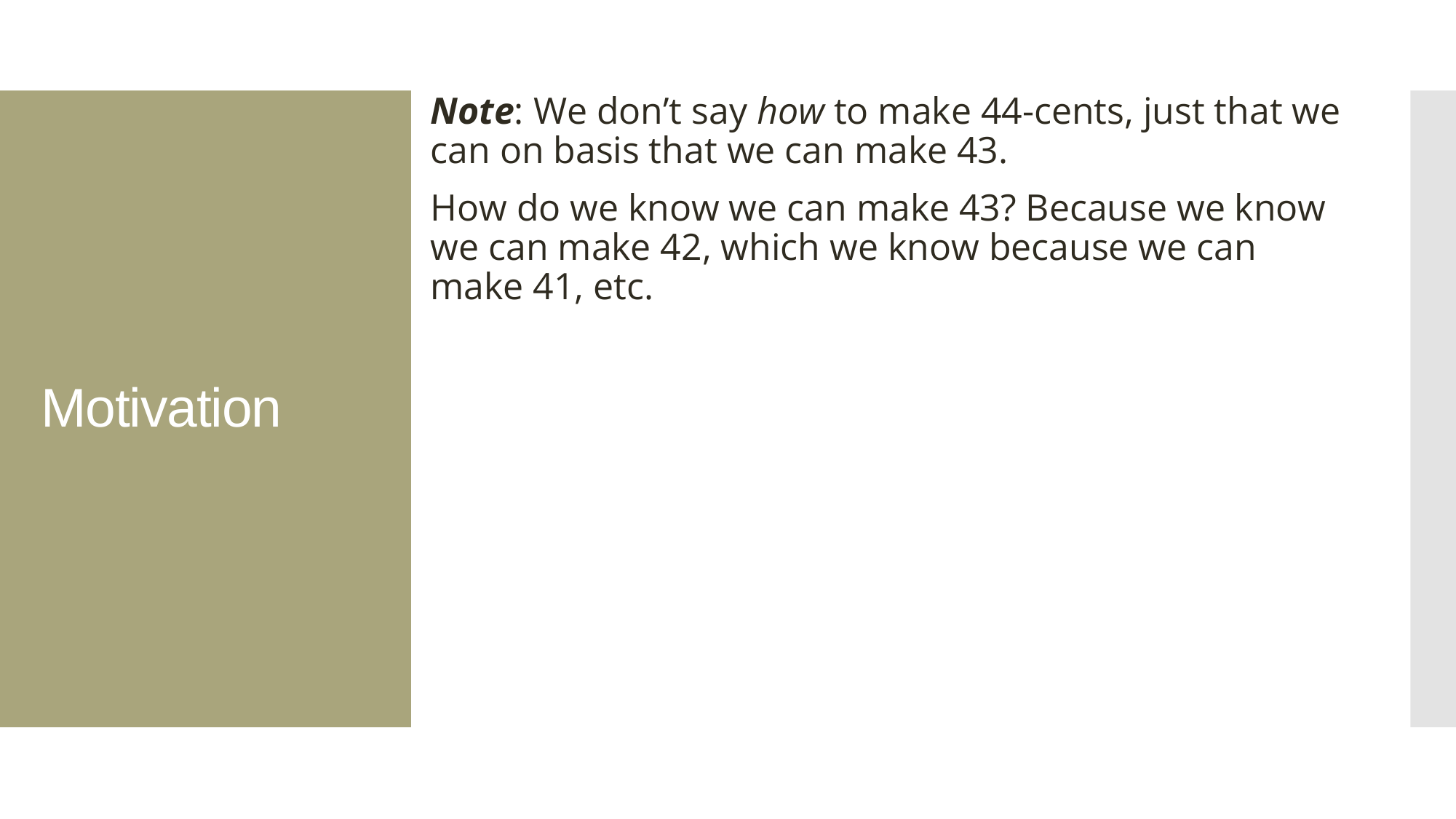

Note: We don’t say how to make 44-cents, just that we can on basis that we can make 43.
How do we know we can make 43? Because we know we can make 42, which we know because we can make 41, etc.

# Motivation